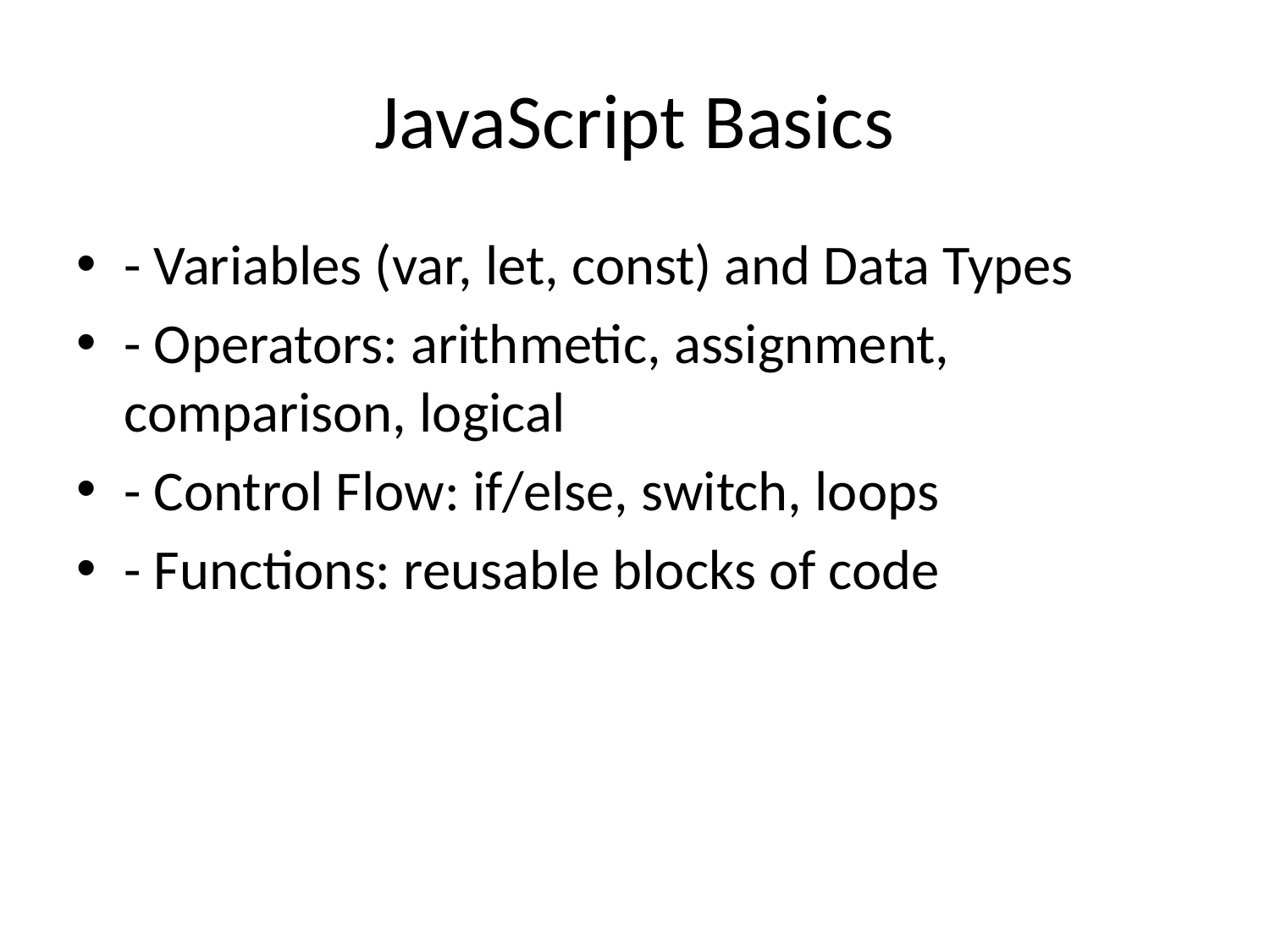

# JavaScript Basics
- Variables (var, let, const) and Data Types
- Operators: arithmetic, assignment, comparison, logical
- Control Flow: if/else, switch, loops
- Functions: reusable blocks of code